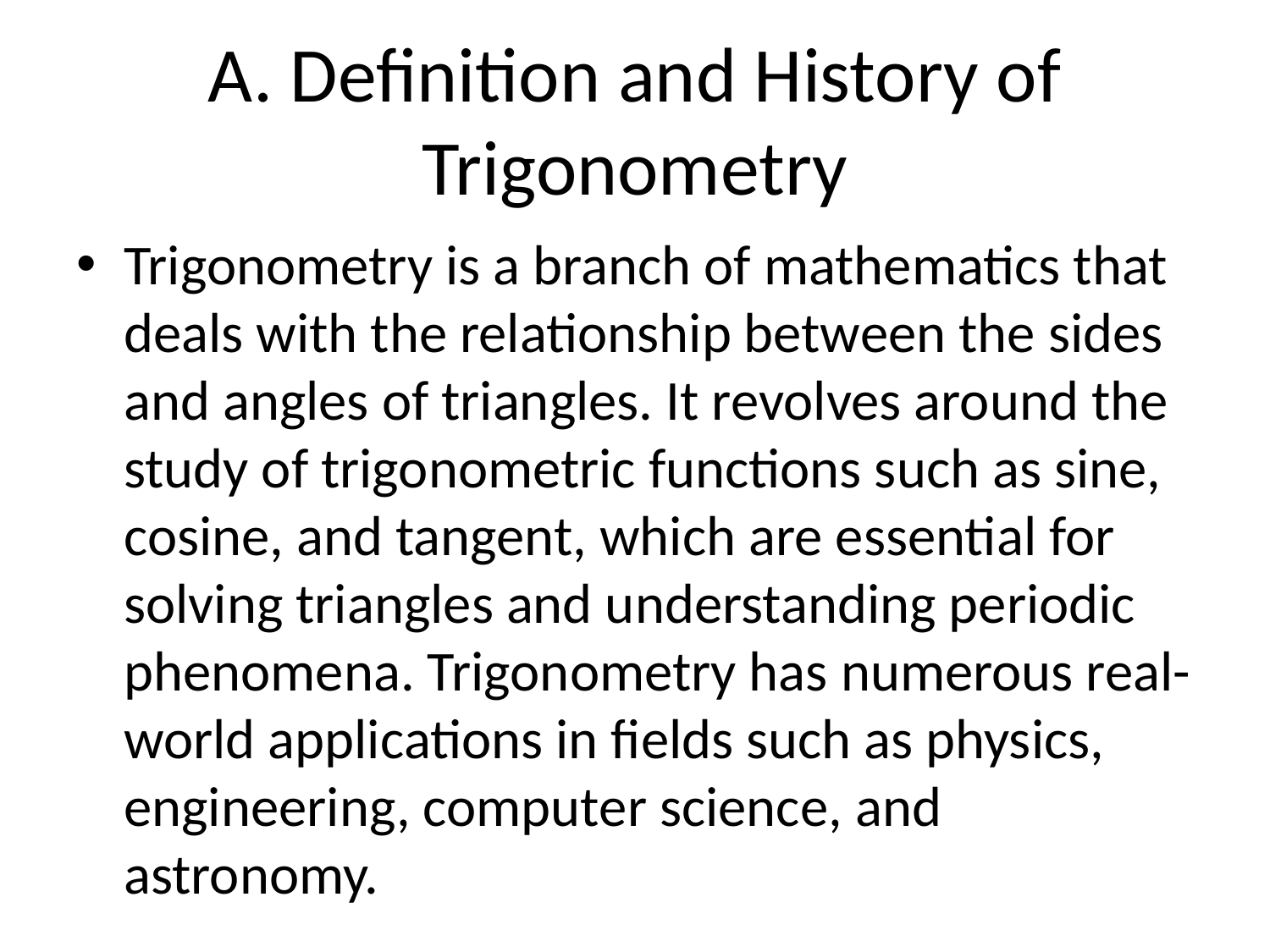

# A. Definition and History of Trigonometry
Trigonometry is a branch of mathematics that deals with the relationship between the sides and angles of triangles. It revolves around the study of trigonometric functions such as sine, cosine, and tangent, which are essential for solving triangles and understanding periodic phenomena. Trigonometry has numerous real-world applications in fields such as physics, engineering, computer science, and astronomy.

The origins of trigonometry can be traced back to ancient civilizations such as the Babylonians, Egyptians, and Greeks. The study of triangles and angles has been evident in various cultures throughout history, but the formalization and development of trigonometry as a mathematical discipline began in ancient Greece.